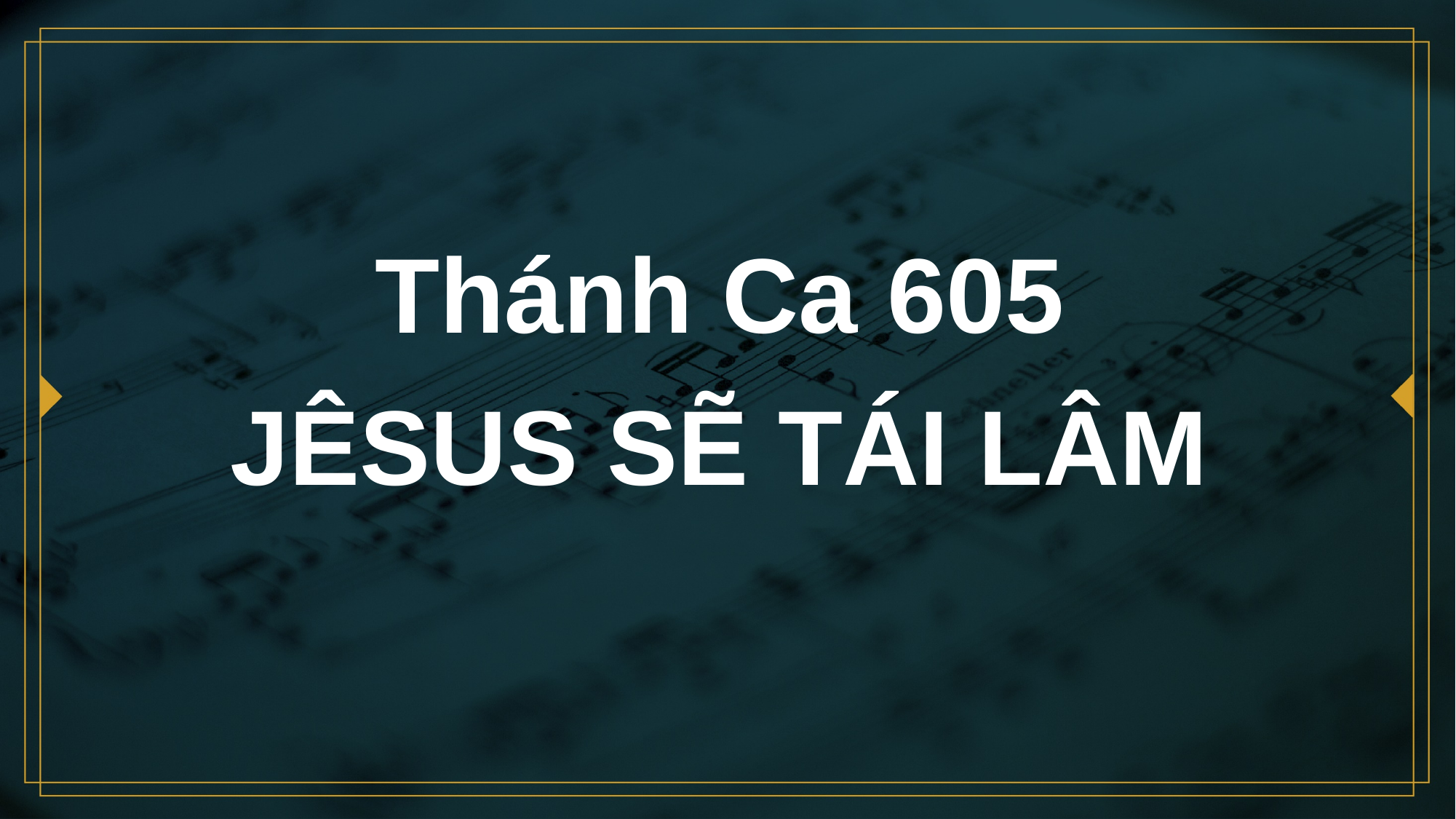

# Thánh Ca 605 JÊSUS SẼ TÁI LÂM